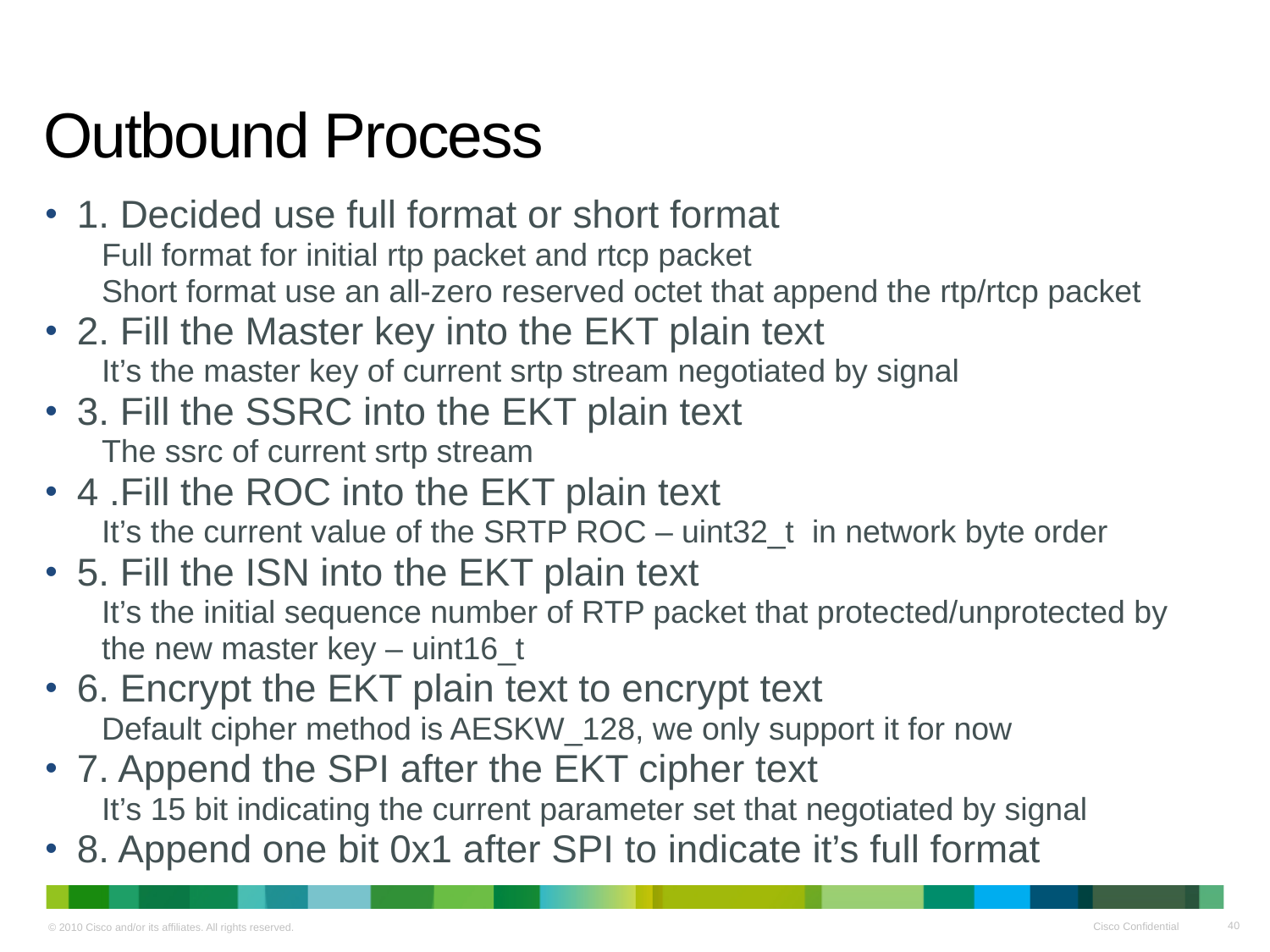

# Outbound Process
1. Decided use full format or short format
Full format for initial rtp packet and rtcp packet
Short format use an all-zero reserved octet that append the rtp/rtcp packet
2. Fill the Master key into the EKT plain text
It’s the master key of current srtp stream negotiated by signal
3. Fill the SSRC into the EKT plain text
The ssrc of current srtp stream
4 .Fill the ROC into the EKT plain text
It’s the current value of the SRTP ROC – uint32_t  in network byte order
5. Fill the ISN into the EKT plain text
It’s the initial sequence number of RTP packet that protected/unprotected by the new master key – uint16_t
6. Encrypt the EKT plain text to encrypt text
Default cipher method is AESKW_128, we only support it for now
7. Append the SPI after the EKT cipher text
It’s 15 bit indicating the current parameter set that negotiated by signal
8. Append one bit 0x1 after SPI to indicate it’s full format